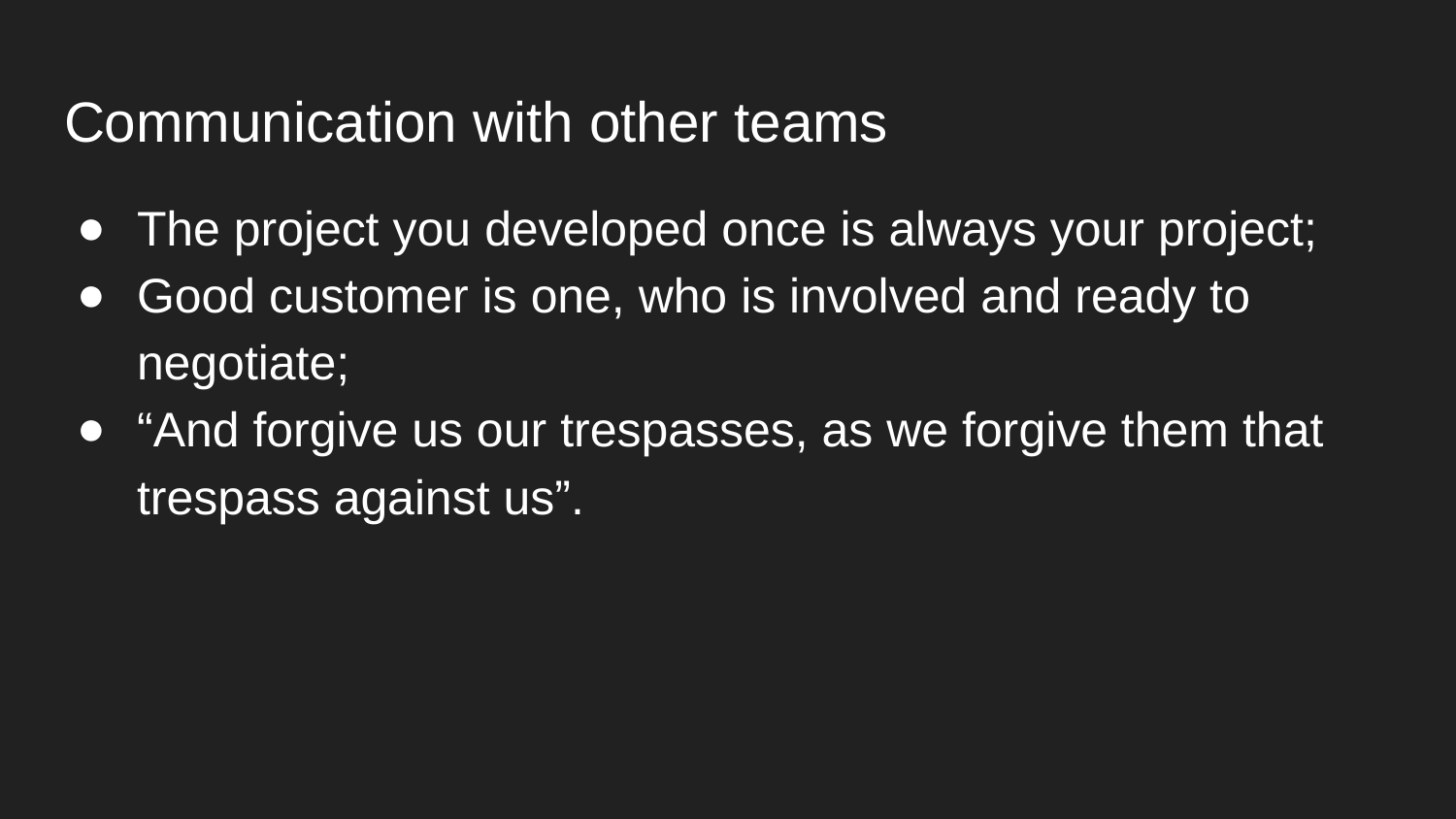

# Communication with other teams
The project you developed once is always your project;
Good customer is one, who is involved and ready to negotiate;
“And forgive us our trespasses, as we forgive them that trespass against us”.